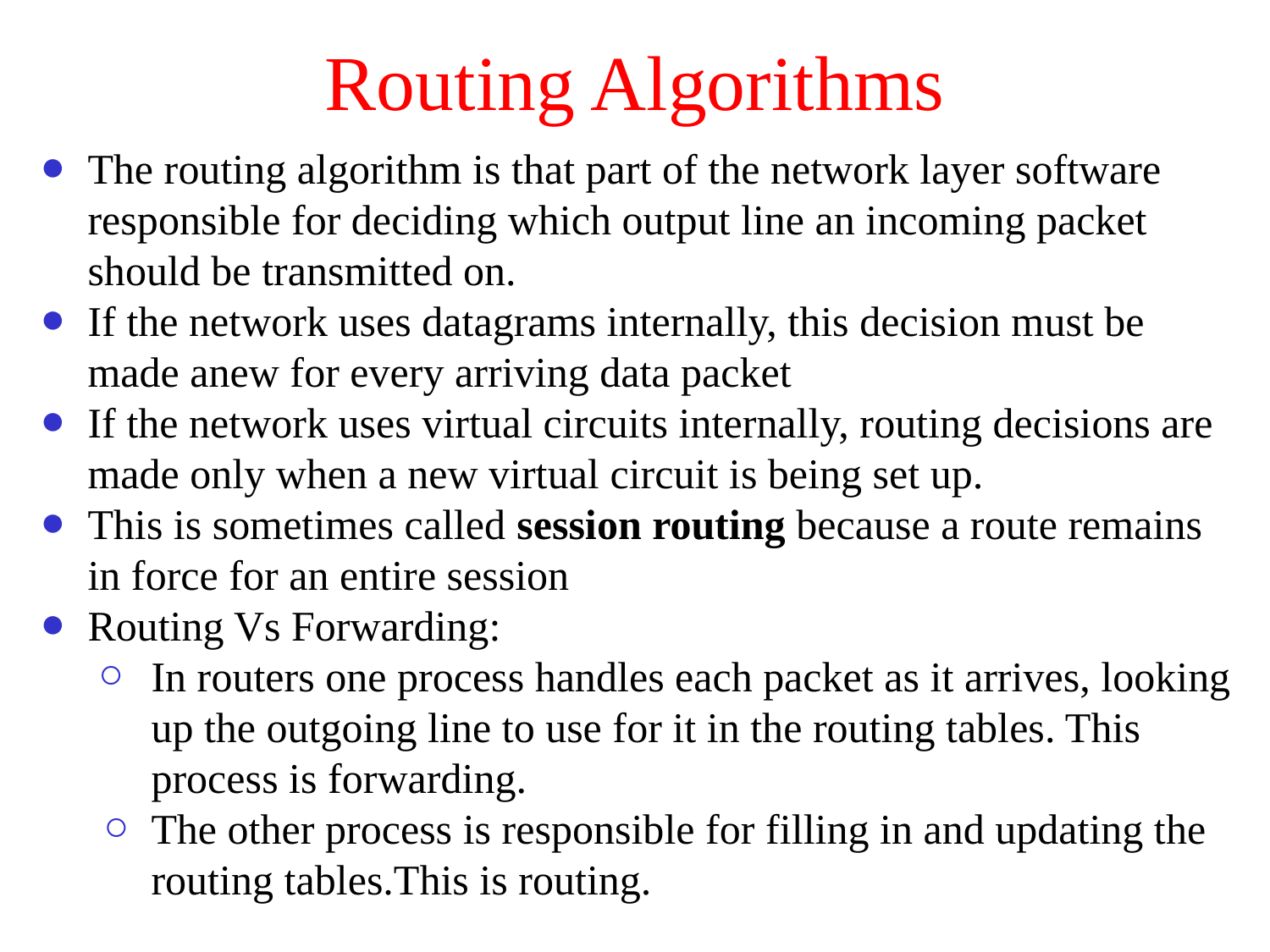

# Routing Algorithms

The routing algorithm is that part of the network layer software responsible for deciding which output line an incoming packet should be transmitted on.
If the network uses datagrams internally, this decision must be made anew for every arriving data packet
If the network uses virtual circuits internally, routing decisions are made only when a new virtual circuit is being set up.
This is sometimes called session routing because a route remains in force for an entire session
Routing Vs Forwarding:
In routers one process handles each packet as it arrives, looking up the outgoing line to use for it in the routing tables. This process is forwarding.
The other process is responsible for filling in and updating the routing tables.This is routing.